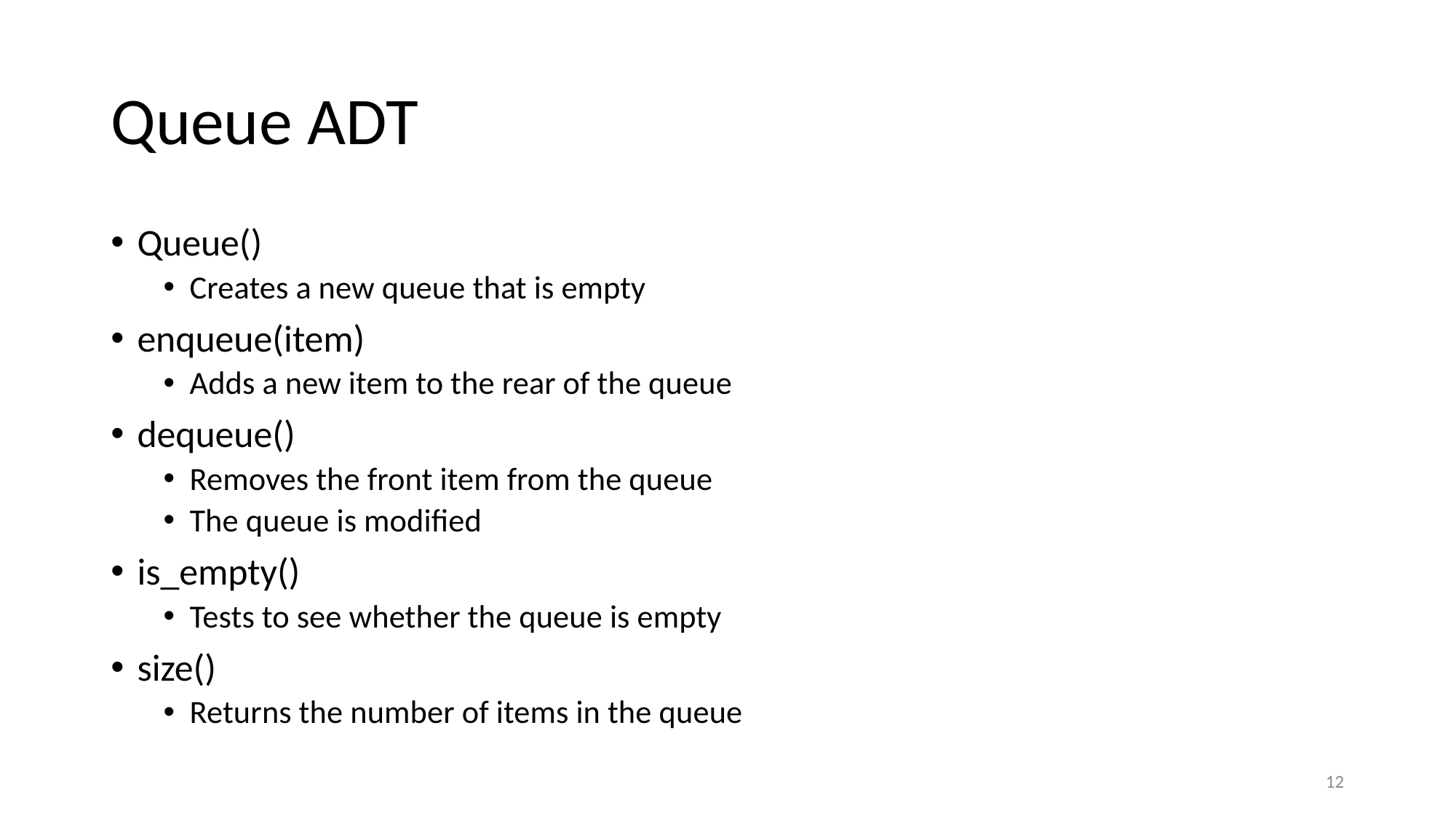

# Queue ADT
Queue()
Creates a new queue that is empty
enqueue(item)
Adds a new item to the rear of the queue
dequeue()
Removes the front item from the queue
The queue is modified
is_empty()
Tests to see whether the queue is empty
size()
Returns the number of items in the queue
12